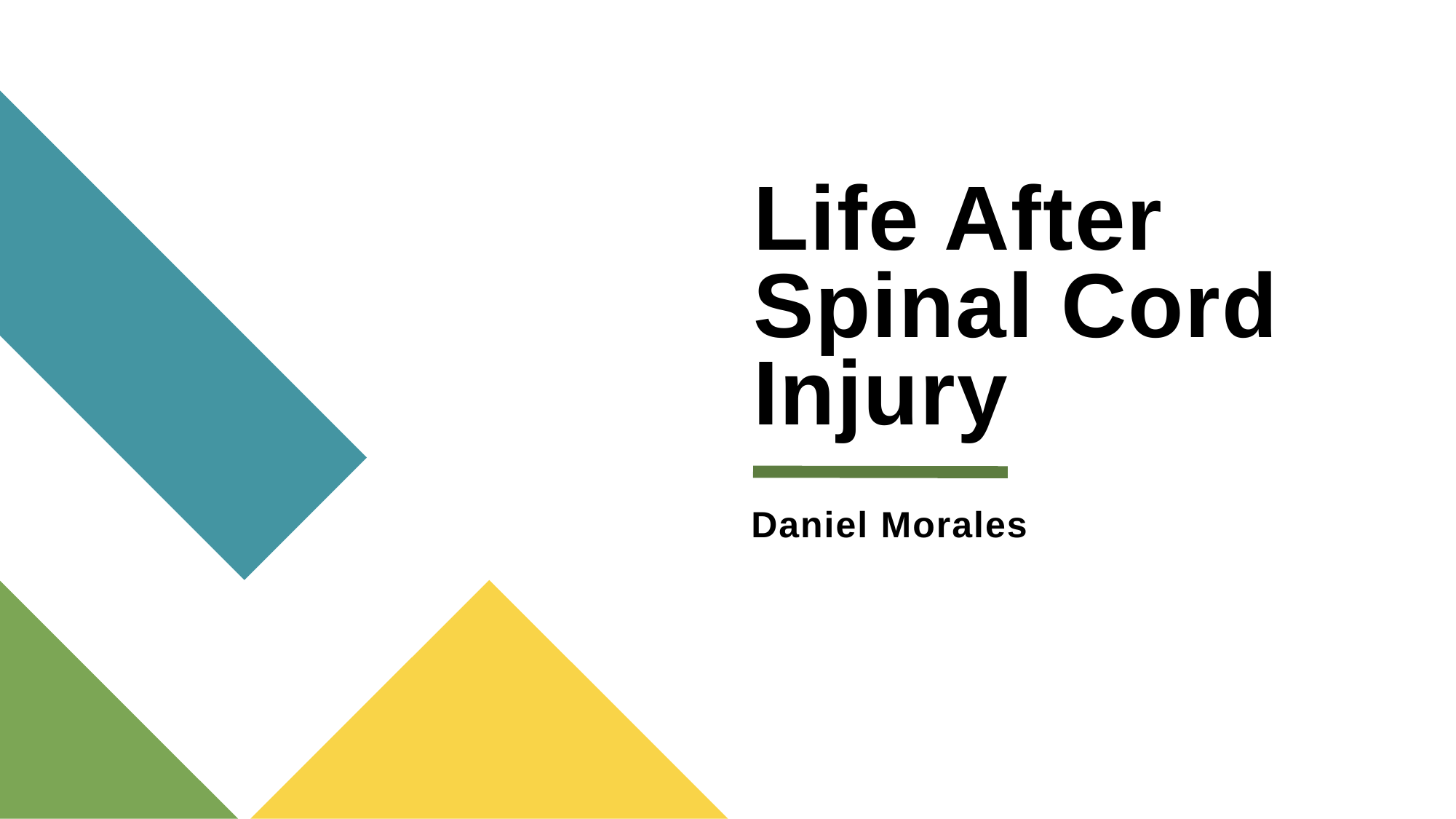

# Life After Spinal Cord Injury
Daniel Morales